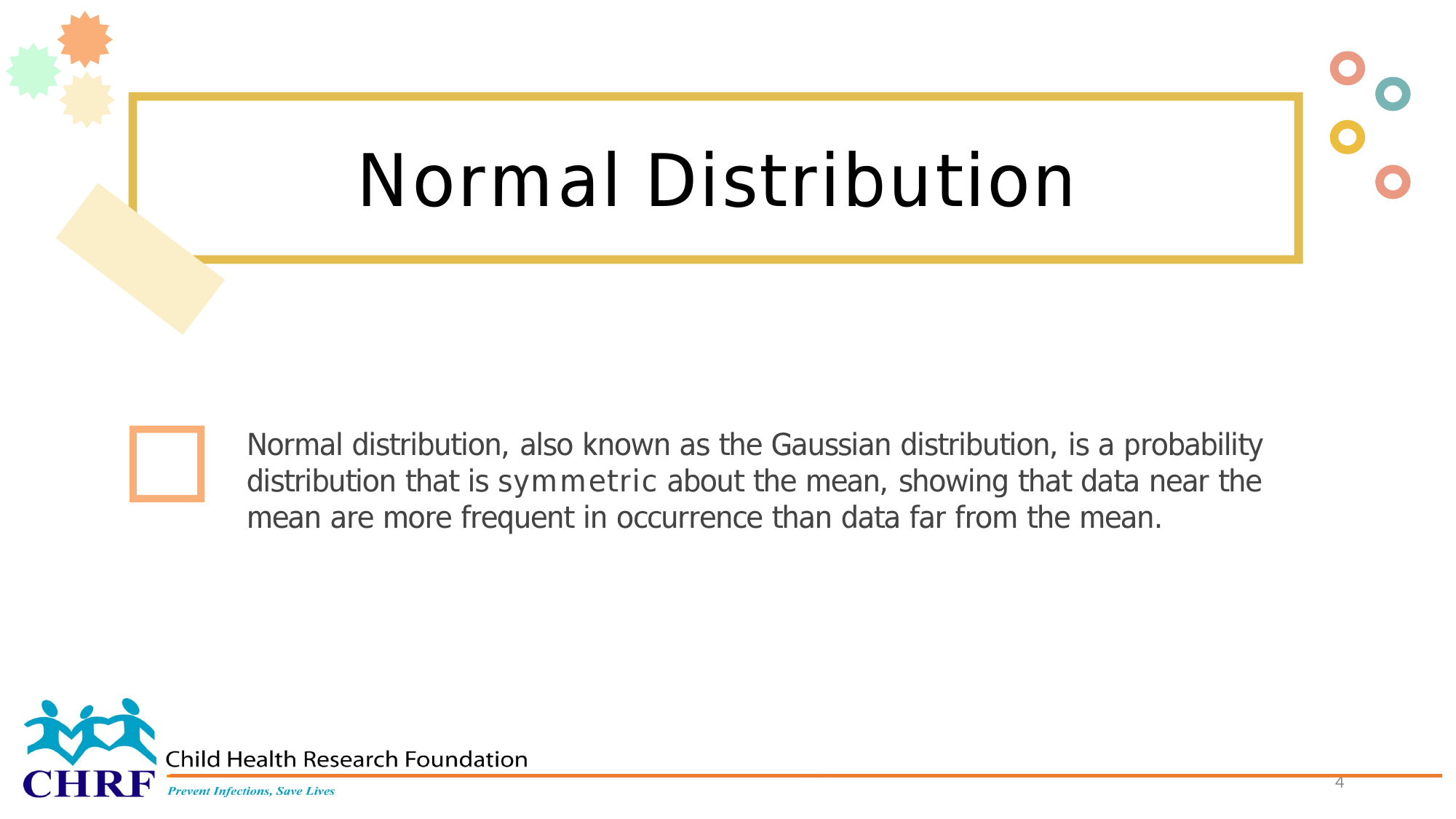

Normal Distribution

Normal distribution, also known as the Gaussian distribution, is a probability distribution that is symmetric about the mean, showing that data near the mean are more frequent in occurrence than data far from the mean.

4